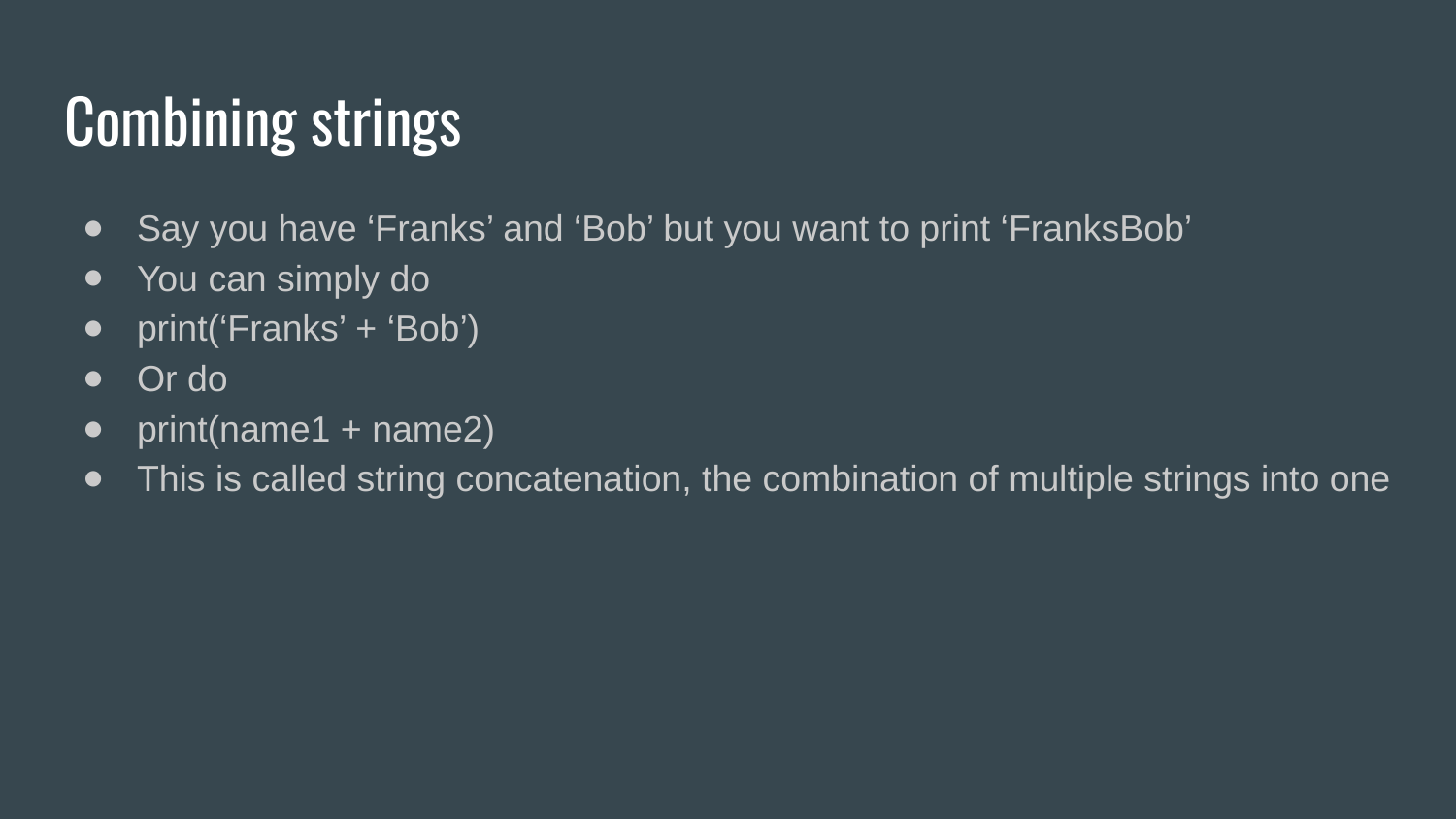

# Combining strings
Say you have ‘Franks’ and ‘Bob’ but you want to print ‘FranksBob’
You can simply do
print(‘Franks’ + ‘Bob’)
Or do
print(name1 + name2)
This is called string concatenation, the combination of multiple strings into one